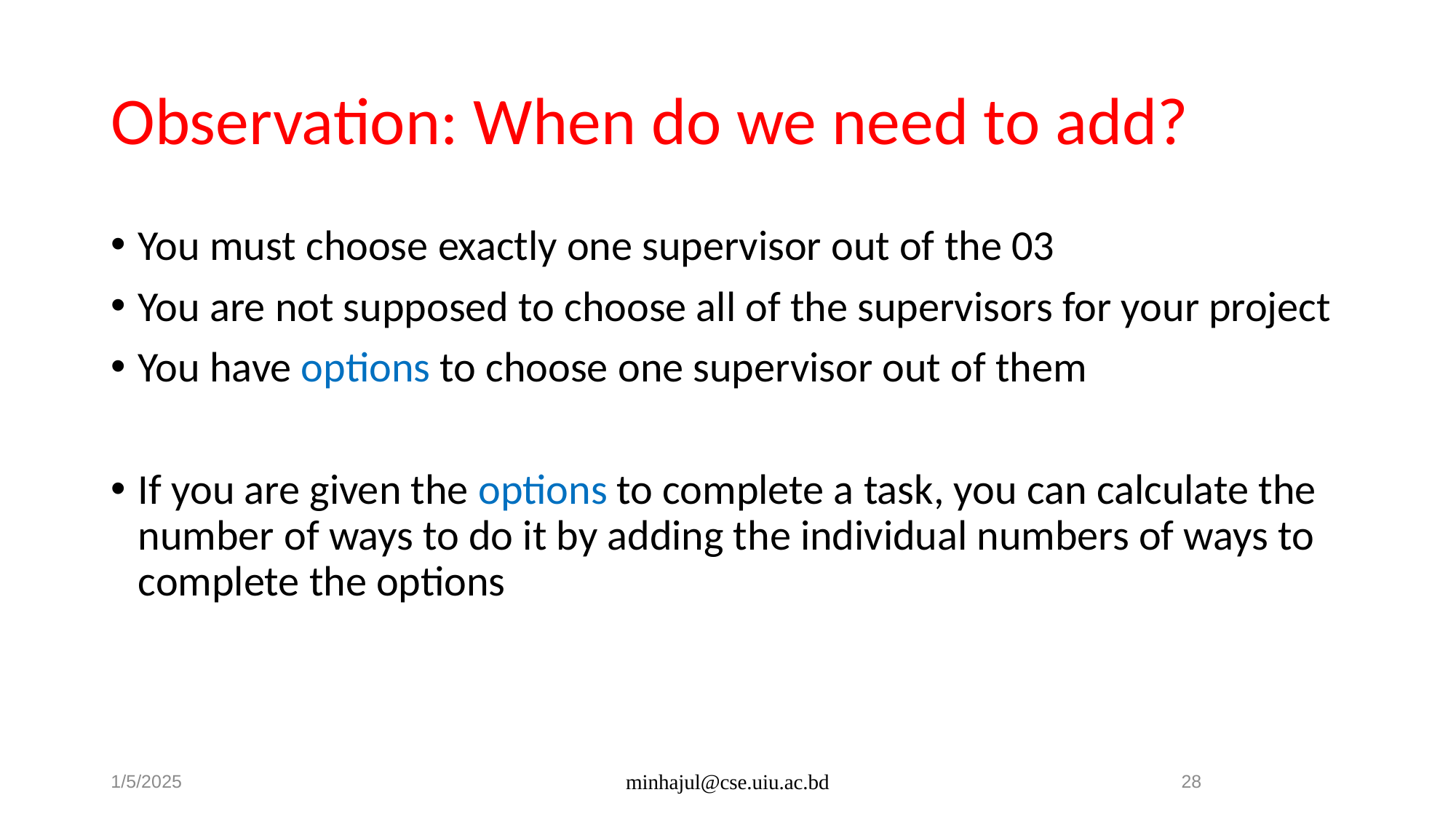

# Observation: When do we need to add?
You must choose exactly one supervisor out of the 03
You are not supposed to choose all of the supervisors for your project
You have options to choose one supervisor out of them

If you are given the options to complete a task, you can calculate the number of ways to do it by adding the individual numbers of ways to complete the options
1/5/2025
minhajul@cse.uiu.ac.bd
28